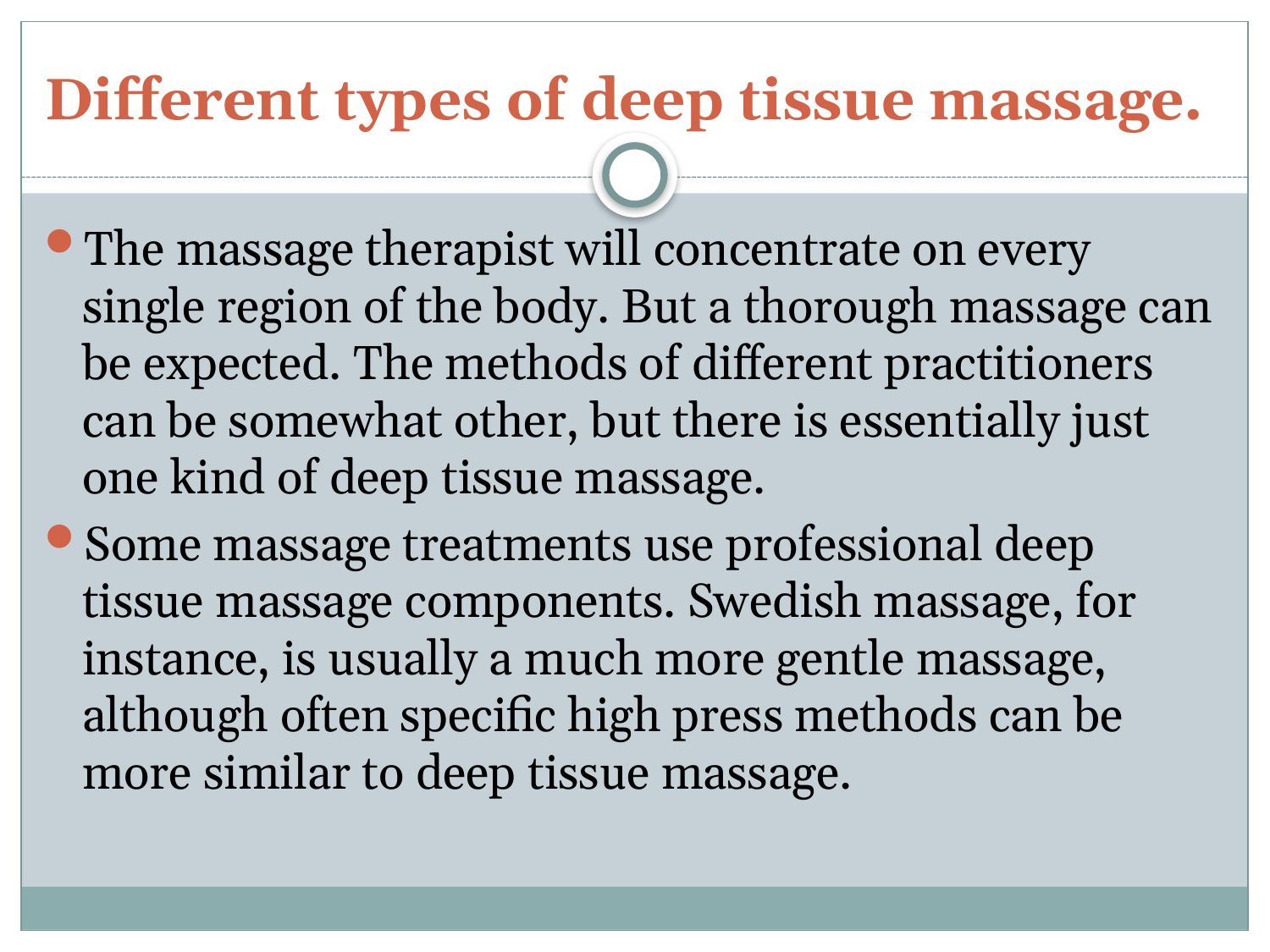

# Different types of deep tissue massage.
The massage therapist will concentrate on every single region of the body. But a thorough massage can be expected. The methods of different practitioners can be somewhat other, but there is essentially just one kind of deep tissue massage.
Some massage treatments use professional deep tissue massage components. Swedish massage, for instance, is usually a much more gentle massage, although often specific high press methods can be more similar to deep tissue massage.